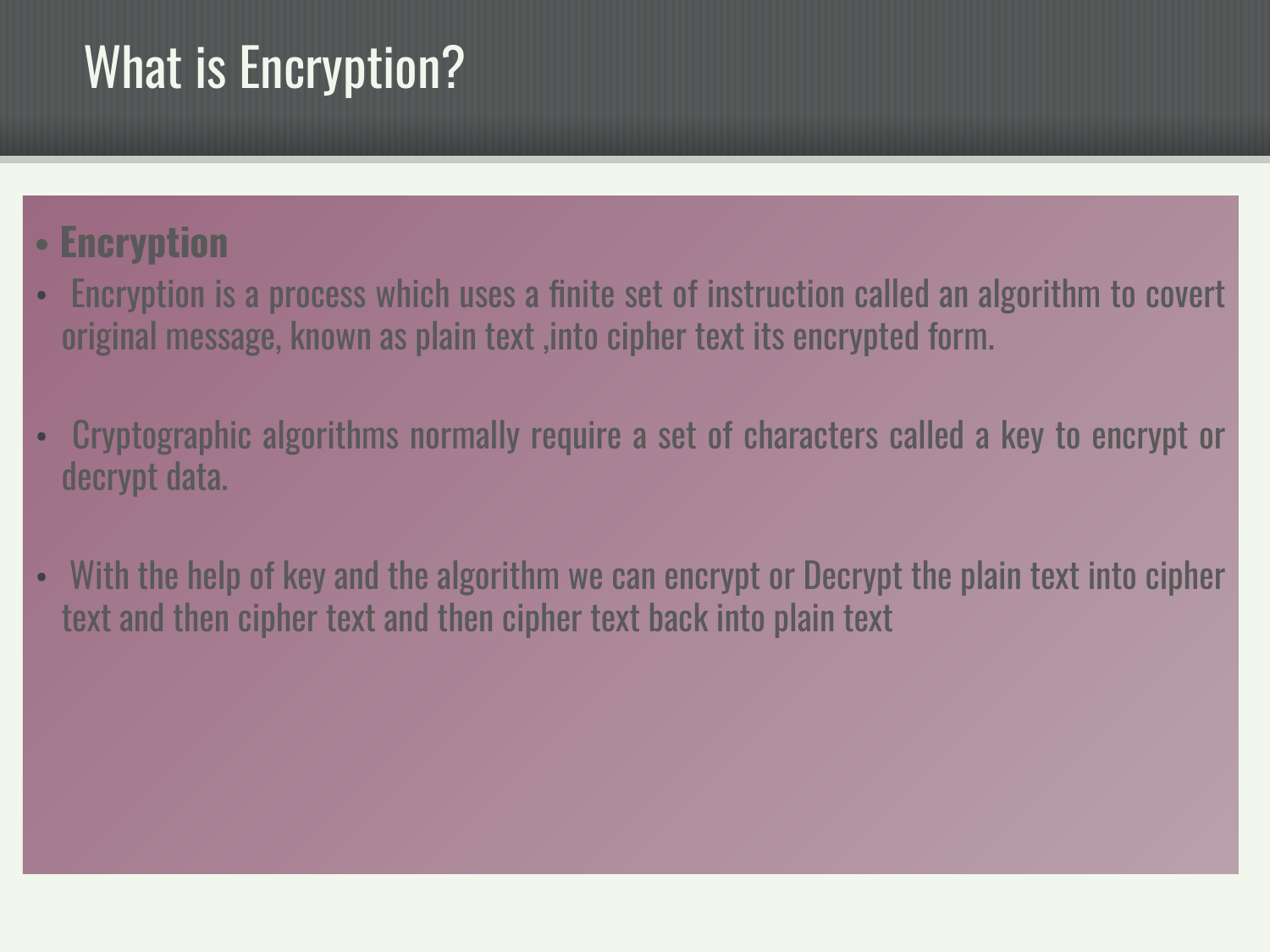

What is Encryption?
• Encryption
 Encryption is a process which uses a finite set of instruction called an algorithm to covert original message, known as plain text ,into cipher text its encrypted form.

 Cryptographic algorithms normally require a set of characters called a key to encrypt or decrypt data.

 With the help of key and the algorithm we can encrypt or Decrypt the plain text into cipher text and then cipher text and then cipher text back into plain text